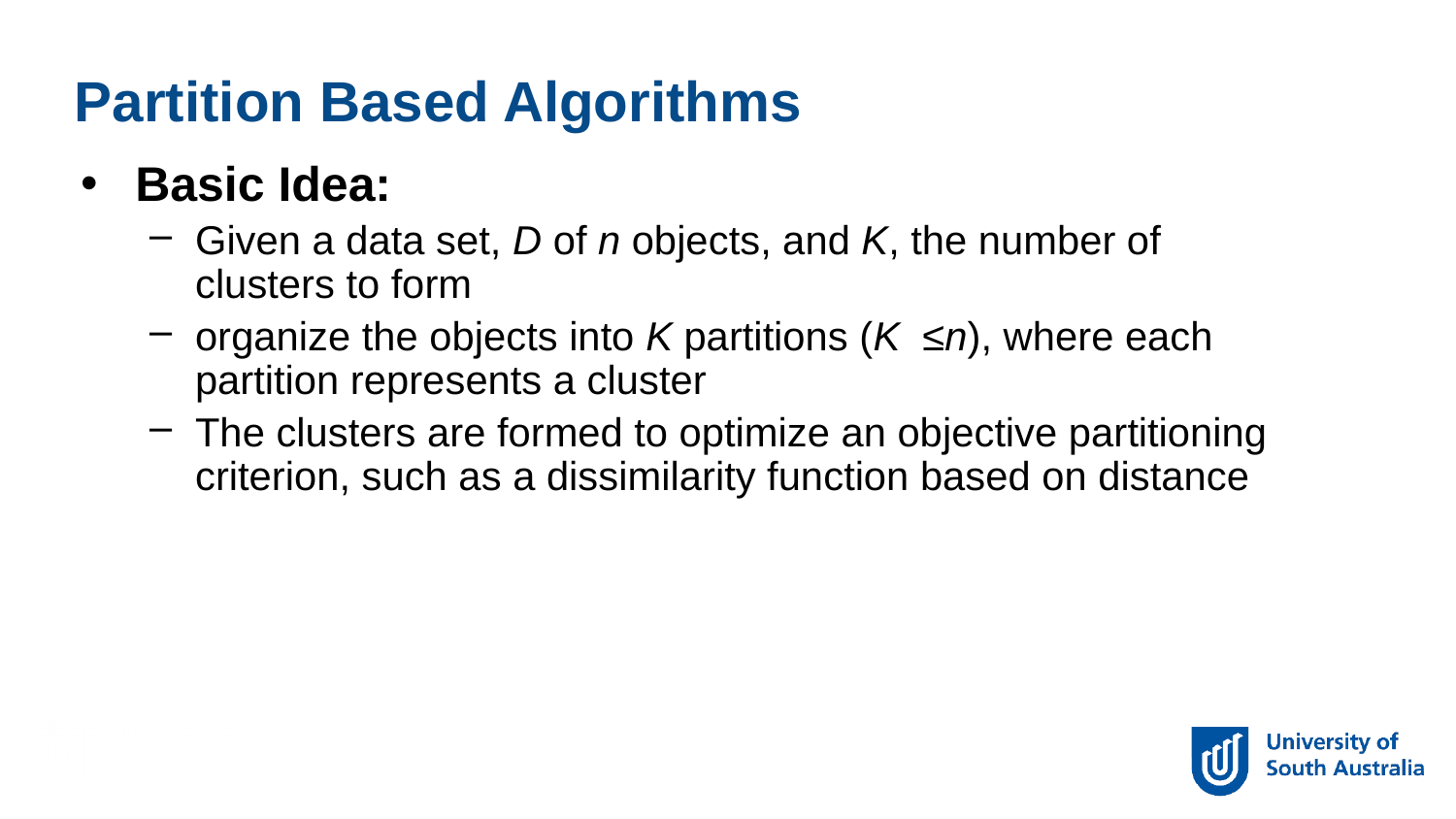

Partition Based Algorithms
Basic Idea:
Given a data set, D of n objects, and K, the number of clusters to form
organize the objects into K partitions (K  ≤n), where each partition represents a cluster
The clusters are formed to optimize an objective partitioning criterion, such as a dissimilarity function based on distance